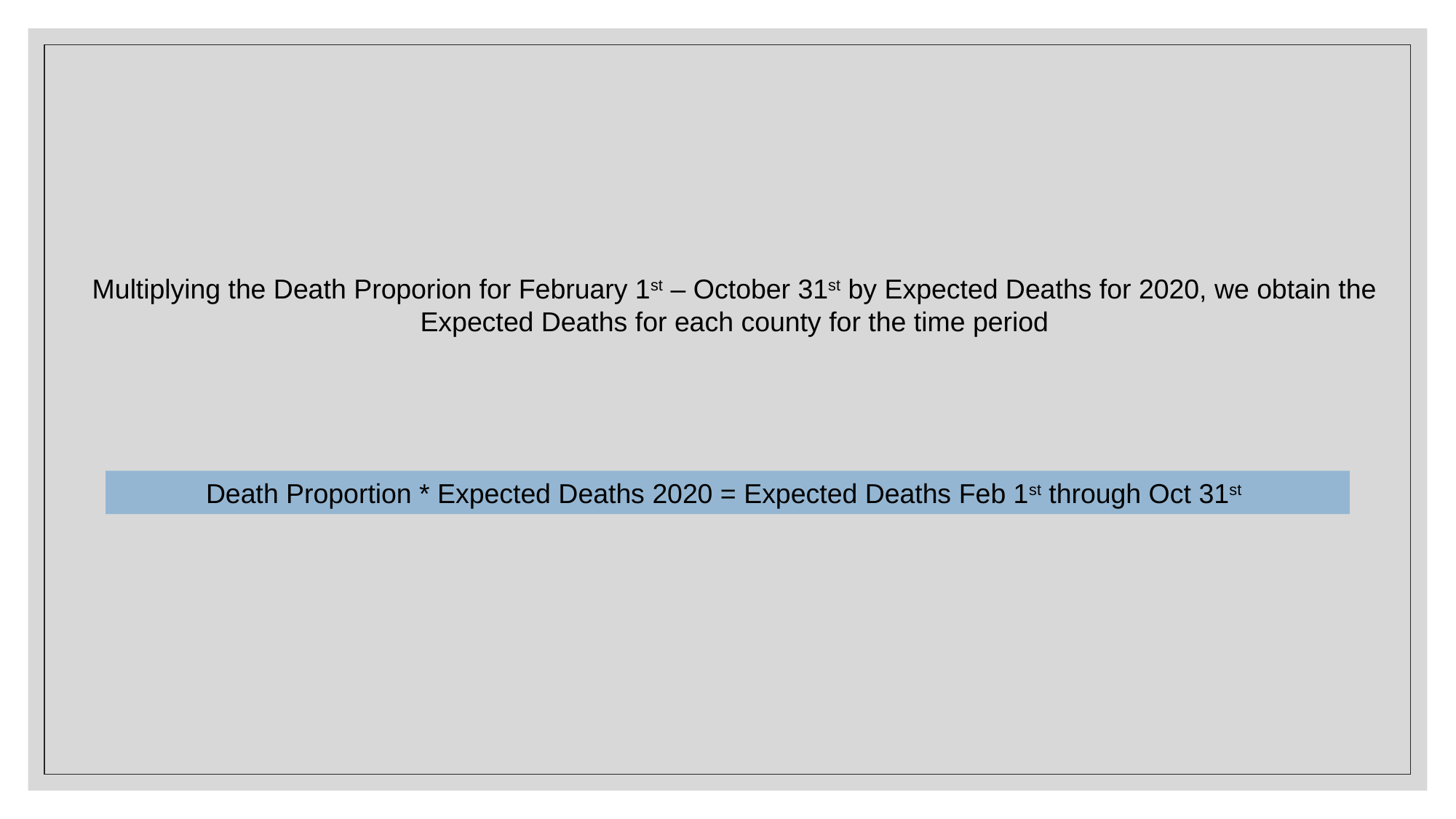

Multiplying the Death Proporion for February 1st – October 31st by Expected Deaths for 2020, we obtain the Expected Deaths for each county for the time period
Death Proportion * Expected Deaths 2020 = Expected Deaths Feb 1st through Oct 31st